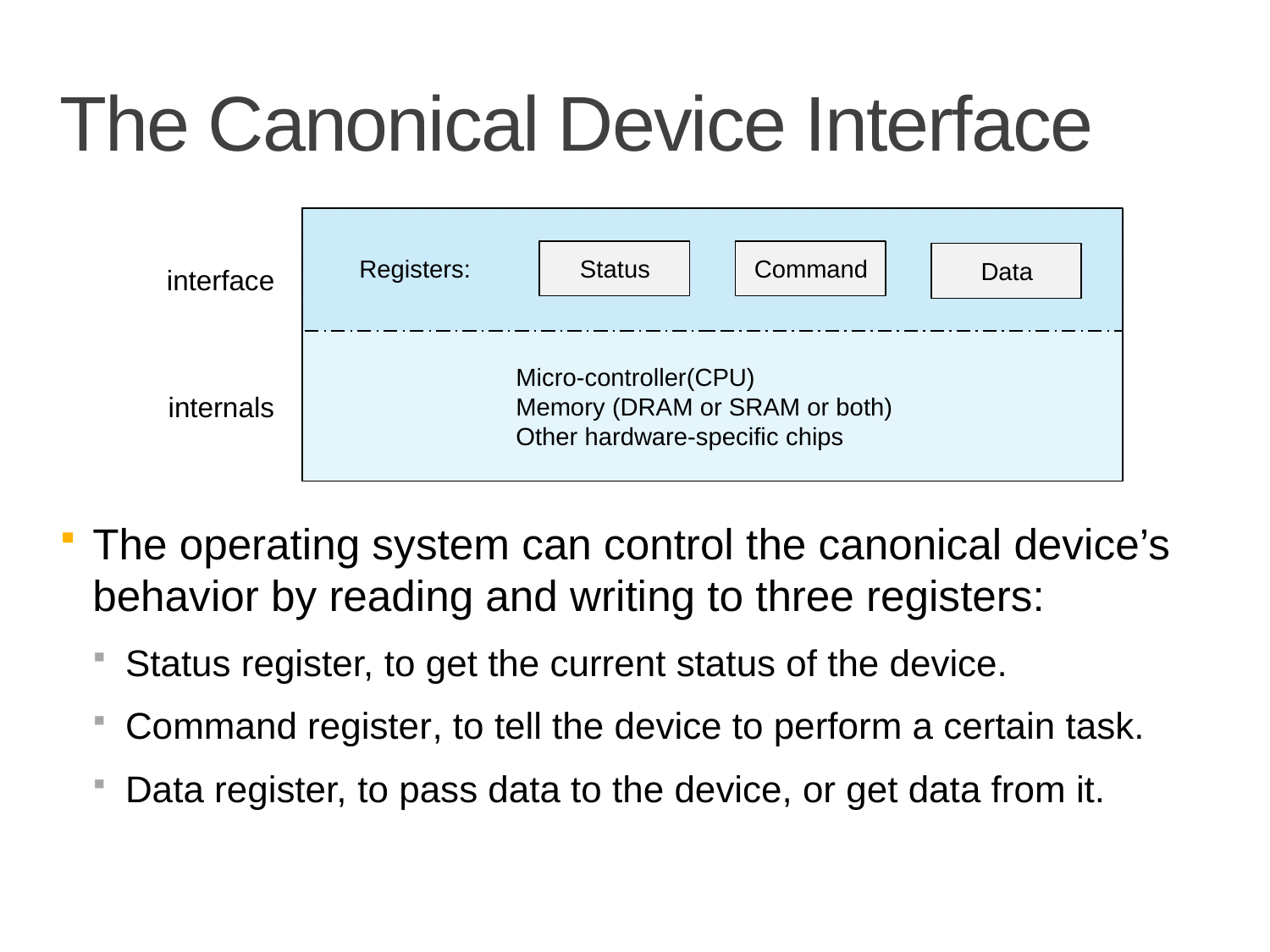

# The Canonical Device Interface

  Status
  Command
  Data
Registers:
interface
Micro-controller(CPU)
Memory (DRAM or SRAM or both)
Other hardware-specific chips
internals
The operating system can control the canonical device’s behavior by reading and writing to three registers:
Status register, to get the current status of the device.
Command register, to tell the device to perform a certain task.
Data register, to pass data to the device, or get data from it.